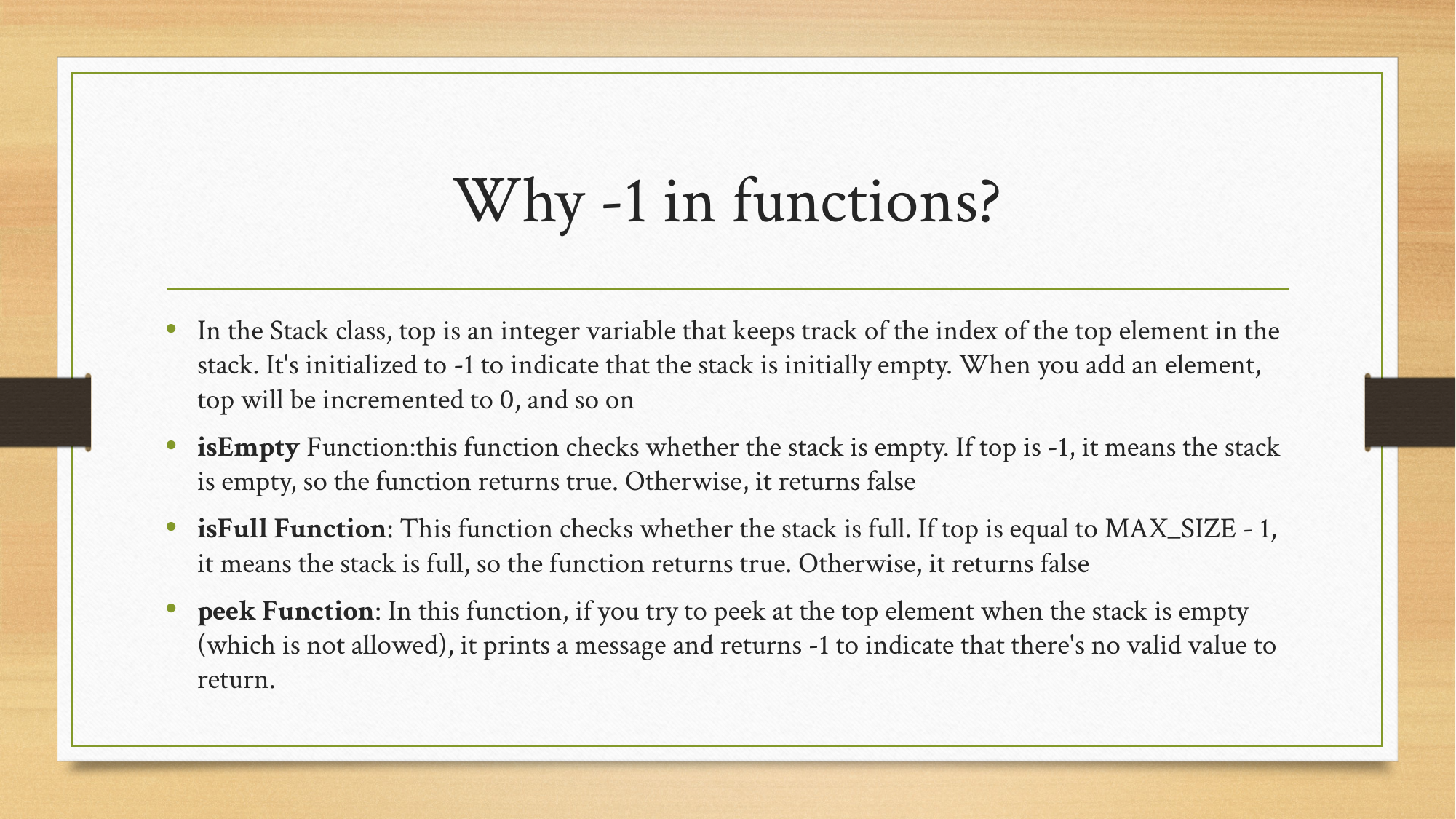

# Why -1 in functions?
In the Stack class, top is an integer variable that keeps track of the index of the top element in the stack. It's initialized to -1 to indicate that the stack is initially empty. When you add an element, top will be incremented to 0, and so on
isEmpty Function:this function checks whether the stack is empty. If top is -1, it means the stack is empty, so the function returns true. Otherwise, it returns false
isFull Function: This function checks whether the stack is full. If top is equal to MAX_SIZE - 1, it means the stack is full, so the function returns true. Otherwise, it returns false
peek Function: In this function, if you try to peek at the top element when the stack is empty (which is not allowed), it prints a message and returns -1 to indicate that there's no valid value to return.